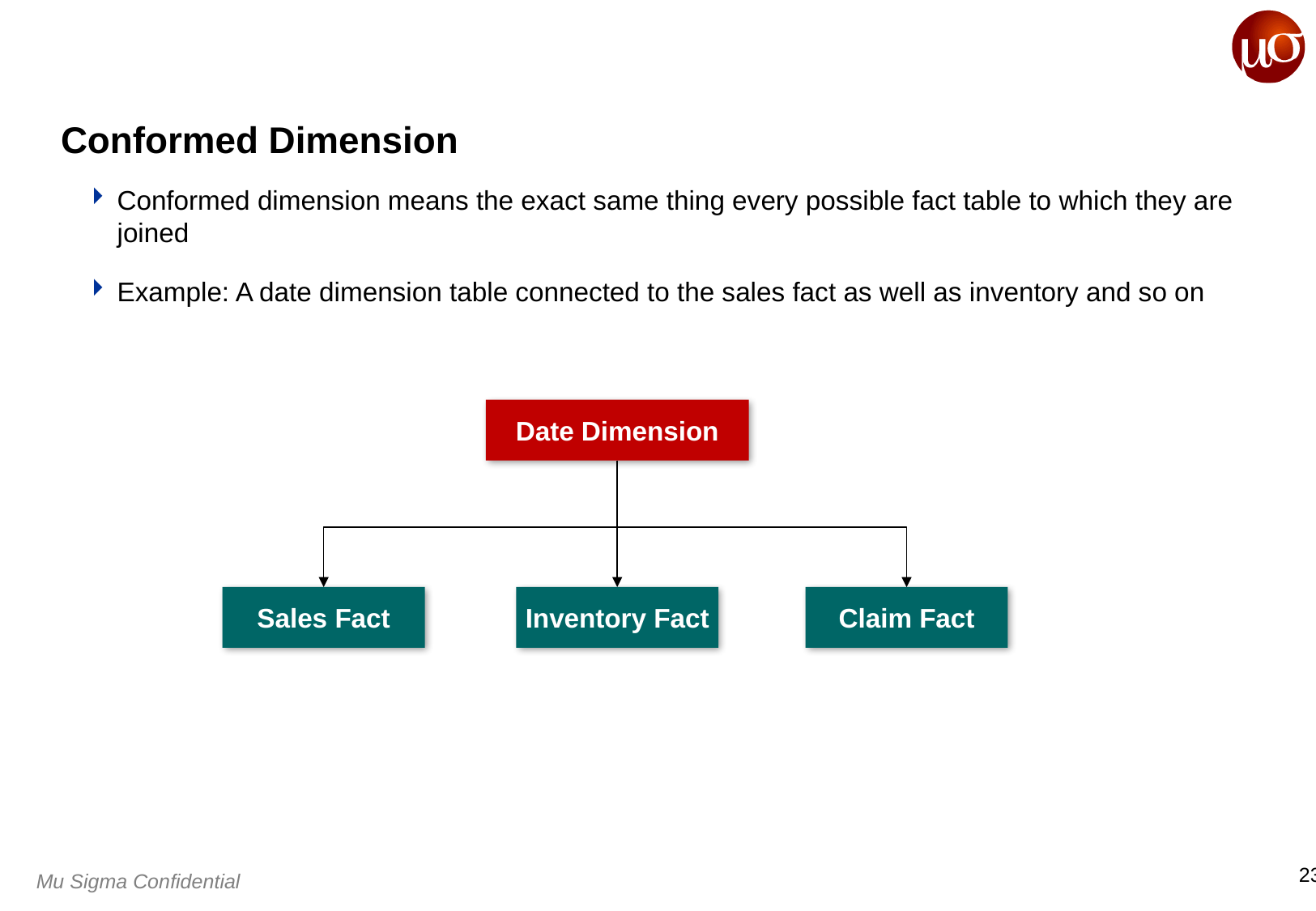

# Conformed Dimension
Conformed dimension means the exact same thing every possible fact table to which they are joined
Example: A date dimension table connected to the sales fact as well as inventory and so on
Date Dimension
Sales Fact
Inventory Fact
Claim Fact